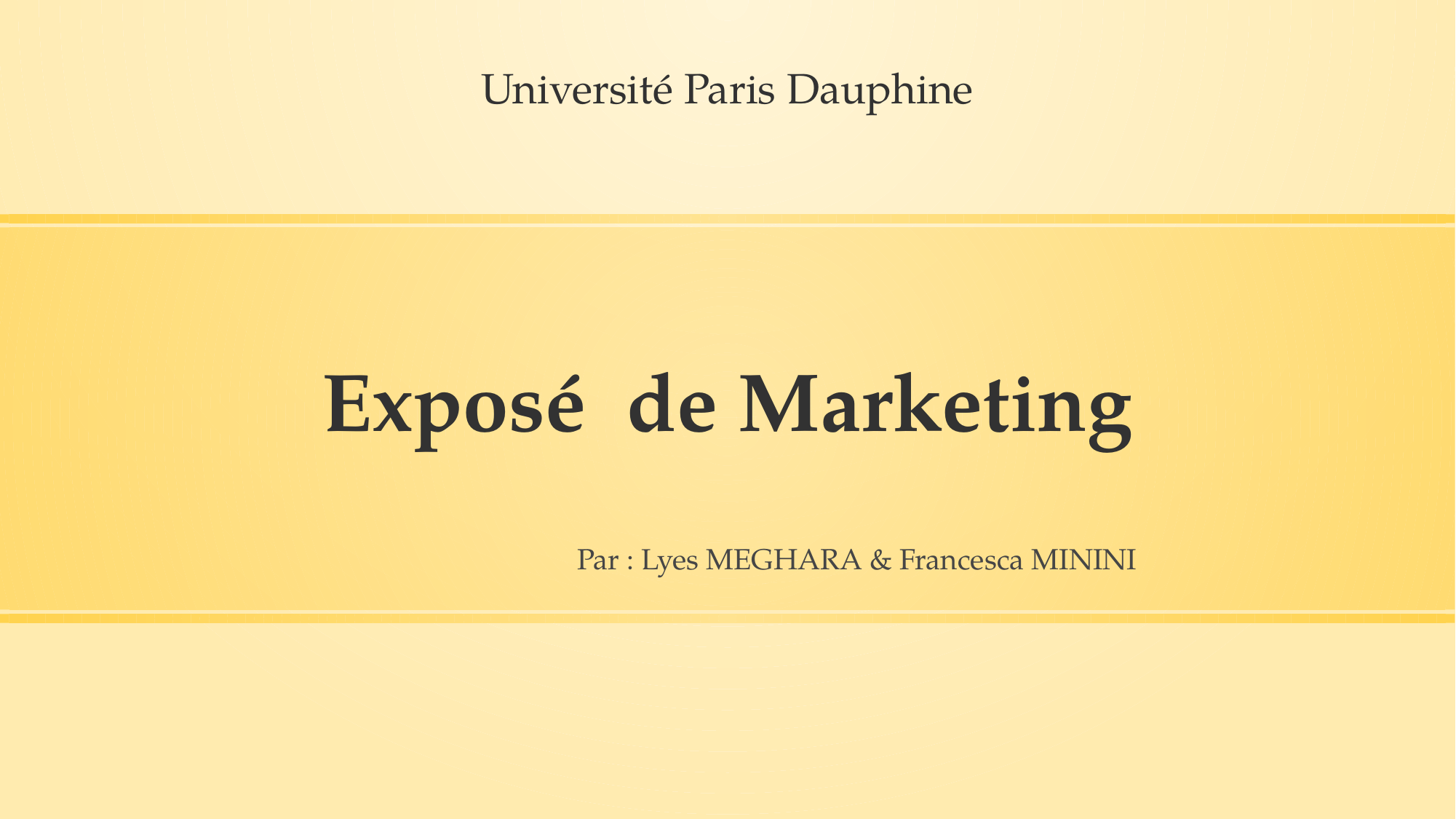

Université Paris Dauphine
# Exposé  de Marketing

						Par : Lyes MEGHARA & Francesca MININI